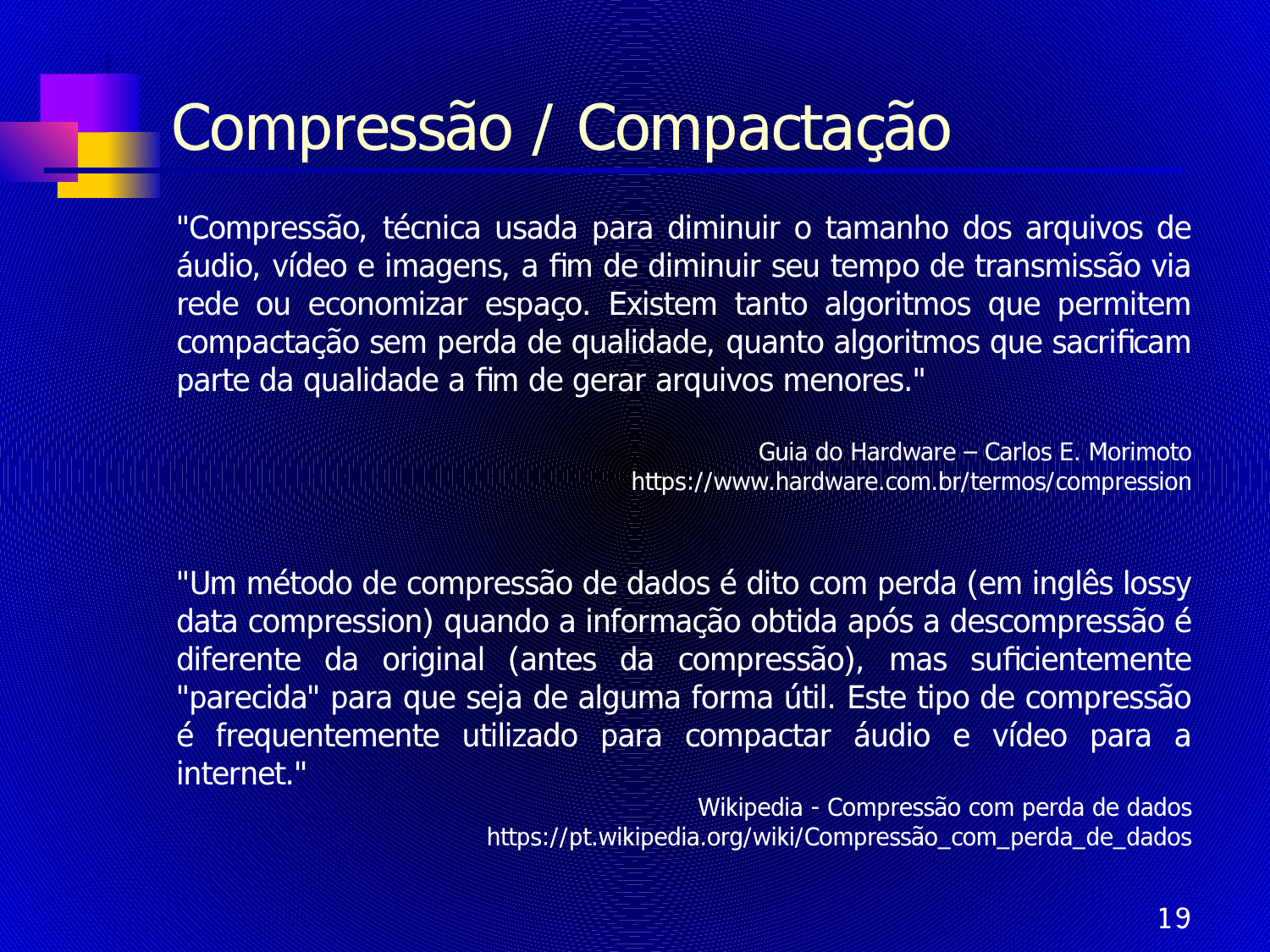

# Compressão / Compactação
"Compressão, técnica usada para diminuir o tamanho dos arquivos de áudio, vídeo e imagens, a fim de diminuir seu tempo de transmissão via rede ou economizar espaço. Existem tanto algoritmos que permitem compactação sem perda de qualidade, quanto algoritmos que sacrificam parte da qualidade a fim de gerar arquivos menores."

Guia do Hardware – Carlos E. Morimoto
https://www.hardware.com.br/termos/compression

"Um método de compressão de dados é dito com perda (em inglês lossy data compression) quando a informação obtida após a descompressão é diferente da original (antes da compressão), mas suficientemente "parecida" para que seja de alguma forma útil. Este tipo de compressão é frequentemente utilizado para compactar áudio e vídeo para a internet."
Wikipedia - Compressão com perda de dados
https://pt.wikipedia.org/wiki/Compressão_com_perda_de_dados
19